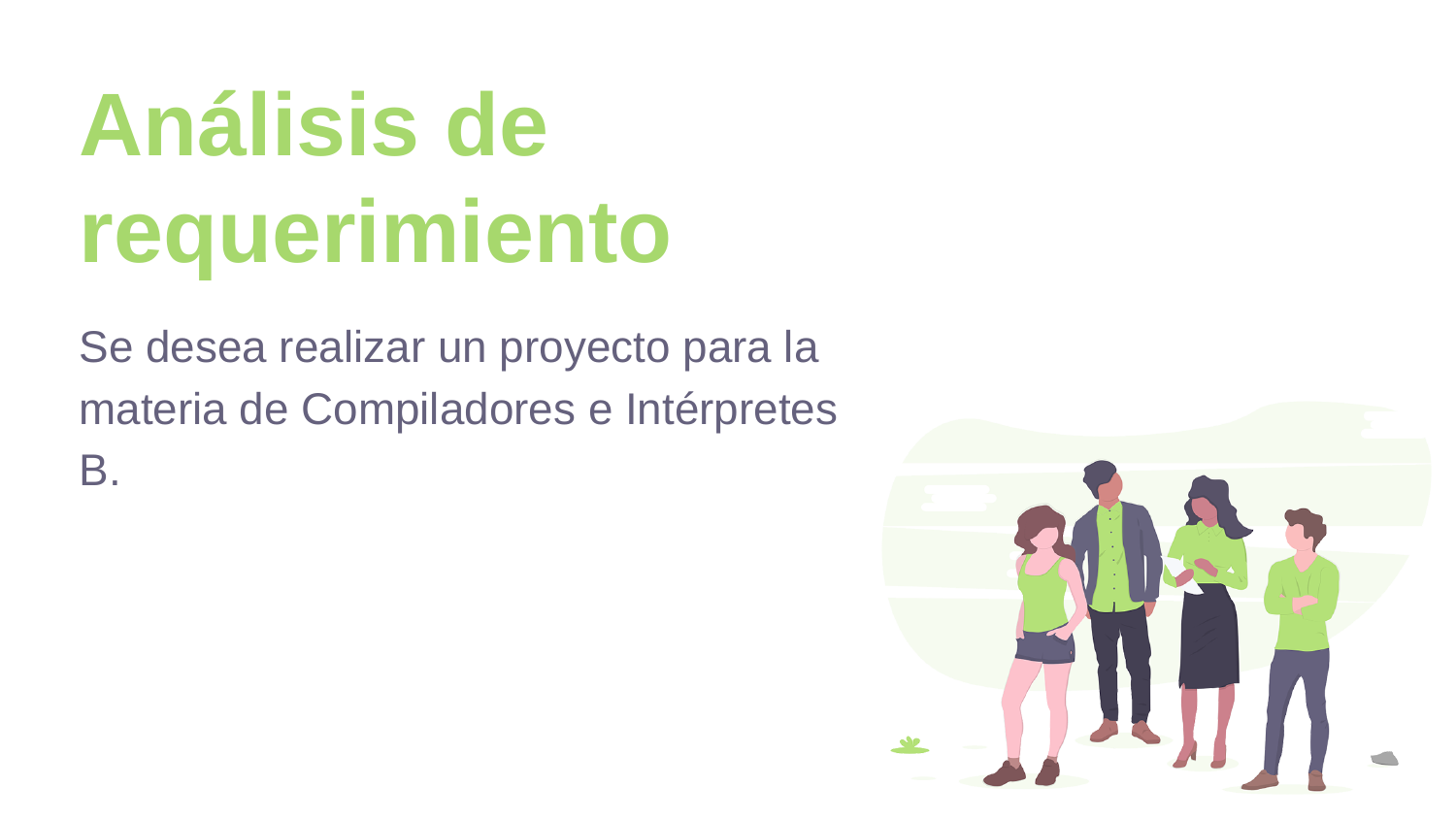

Análisis de requerimiento
Se desea realizar un proyecto para la materia de Compiladores e Intérpretes B.